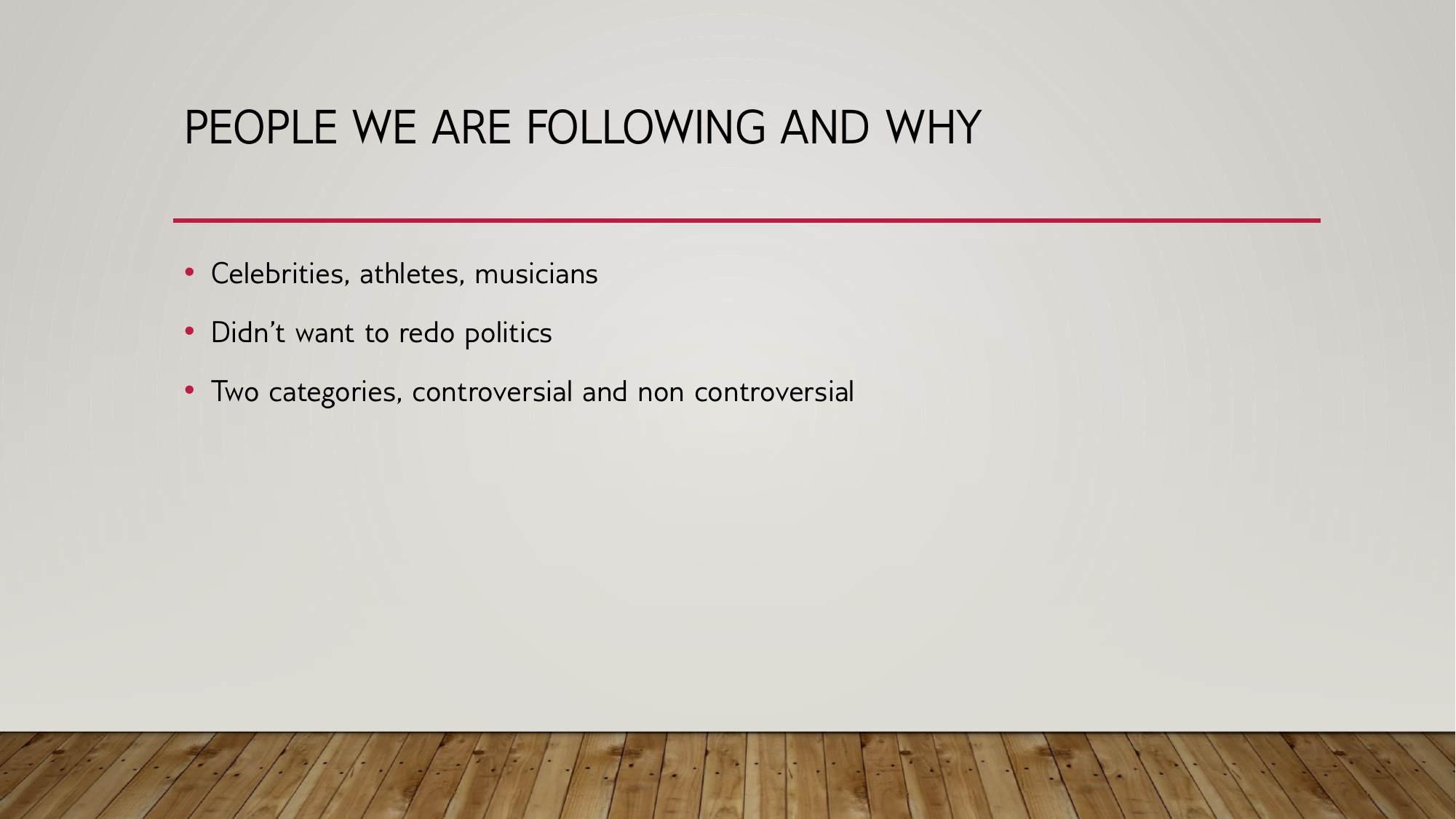

# People we are following and why
Celebrities, athletes, musicians
Didn’t want to redo politics
Two categories, controversial and non controversial